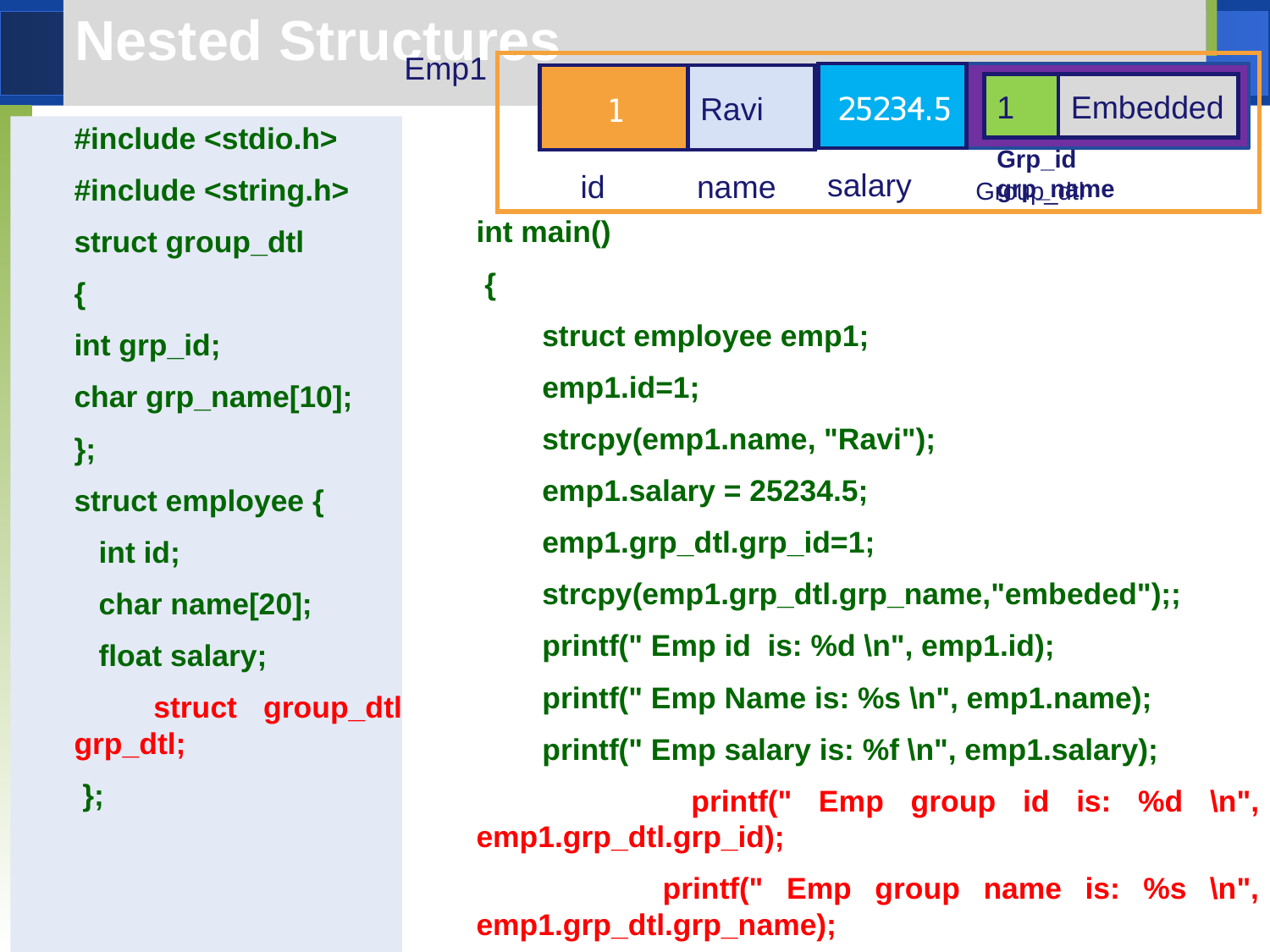

# Nested Structures
Emp1

25234.5

1
Ravi
1
Embedded
#include <stdio.h>
#include <string.h>
struct group_dtl
{
int grp_id;
char grp_name[10];
};
struct employee {
   int id;
   char name[20];
   float salary;
   struct group_dtl grp_dtl;
 };
Grp_id   grp_name

salary
id
name
Group_dtl
int main()
 {
        struct employee emp1;
        emp1.id=1;
        strcpy(emp1.name, "Ravi");
        emp1.salary = 25234.5;
        emp1.grp_dtl.grp_id=1;
        strcpy(emp1.grp_dtl.grp_name,"embeded");;
        printf(" Emp id  is: %d \n", emp1.id);
        printf(" Emp Name is: %s \n", emp1.name);
        printf(" Emp salary is: %f \n", emp1.salary);
        printf(" Emp group id is: %d \n", emp1.grp_dtl.grp_id);
        printf(" Emp group name is: %s \n", emp1.grp_dtl.grp_name);
        return 0;
 }